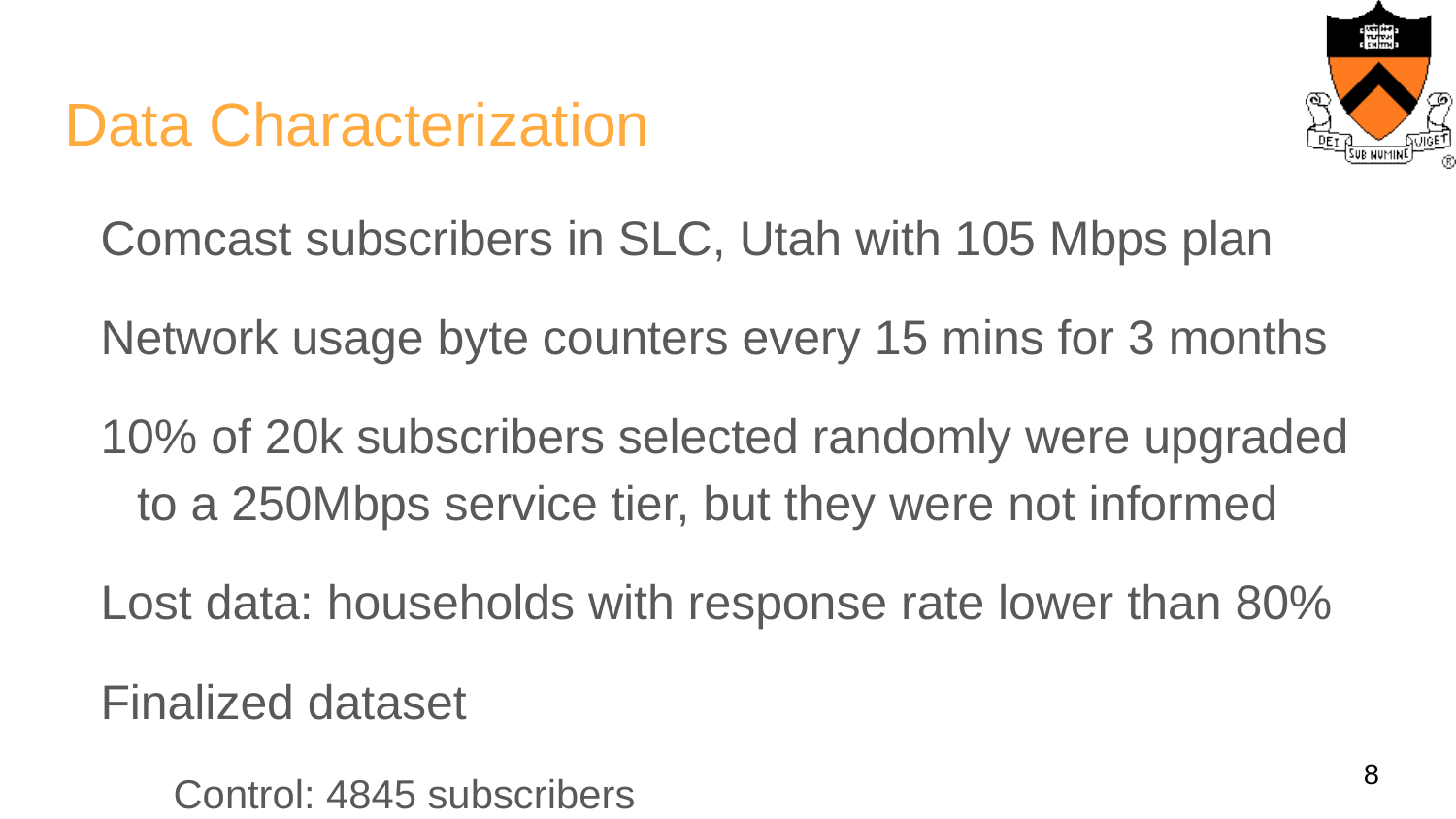

# Data Characterization
Comcast subscribers in SLC, Utah with 105 Mbps plan
Network usage byte counters every 15 mins for 3 months
10% of 20k subscribers selected randomly were upgraded to a 250Mbps service tier, but they were not informed
Lost data: households with response rate lower than 80%
Finalized dataset
Control: 4845 subscribers
Treatment: 1519 subscribers
8